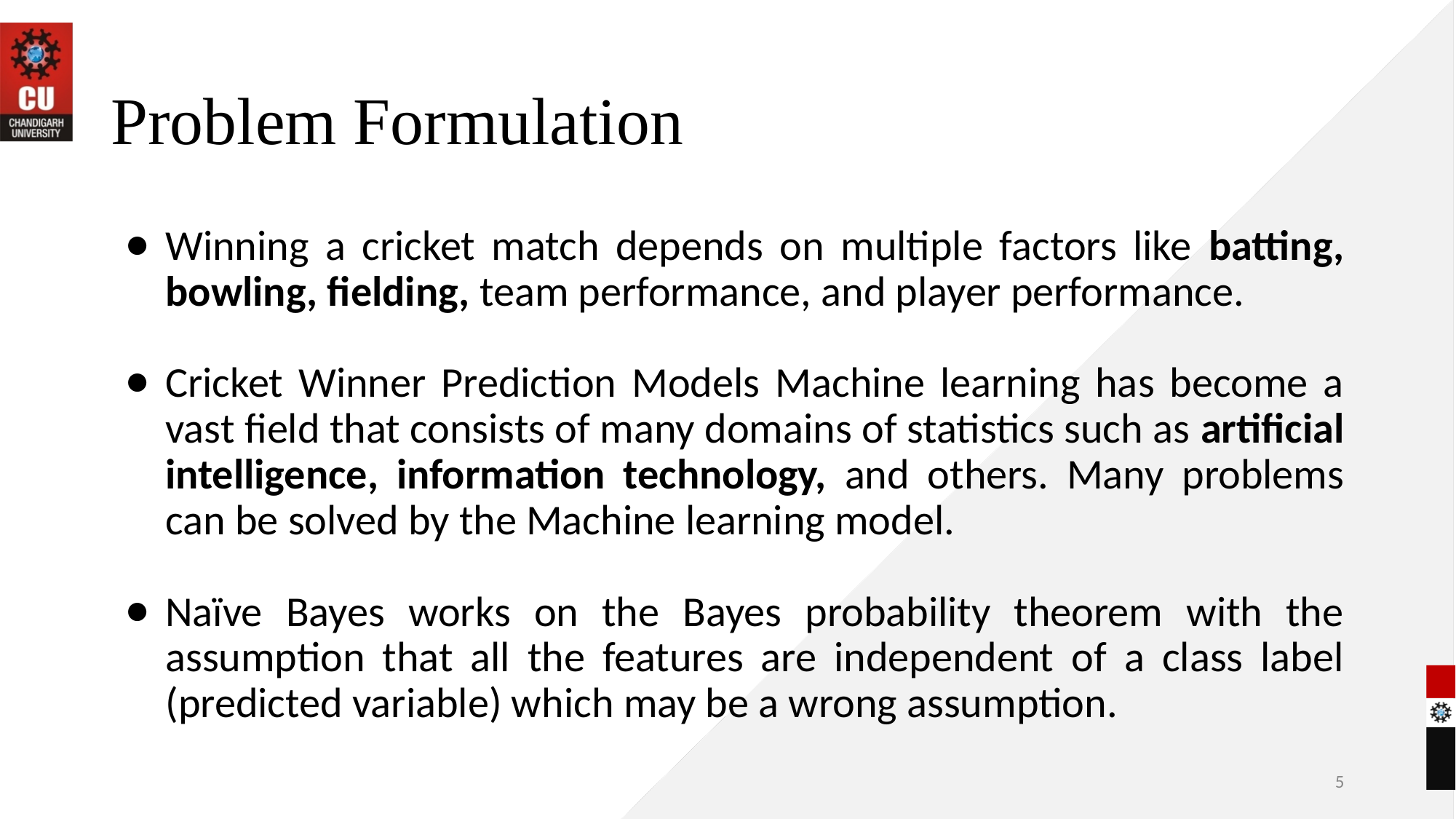

# Problem Formulation
Winning a cricket match depends on multiple factors like batting, bowling, fielding, team performance, and player performance.

Cricket Winner Prediction Models Machine learning has become a vast field that consists of many domains of statistics such as artificial intelligence, information technology, and others. Many problems can be solved by the Machine learning model.

Naïve Bayes works on the Bayes probability theorem with the assumption that all the features are independent of a class label (predicted variable) which may be a wrong assumption.
5